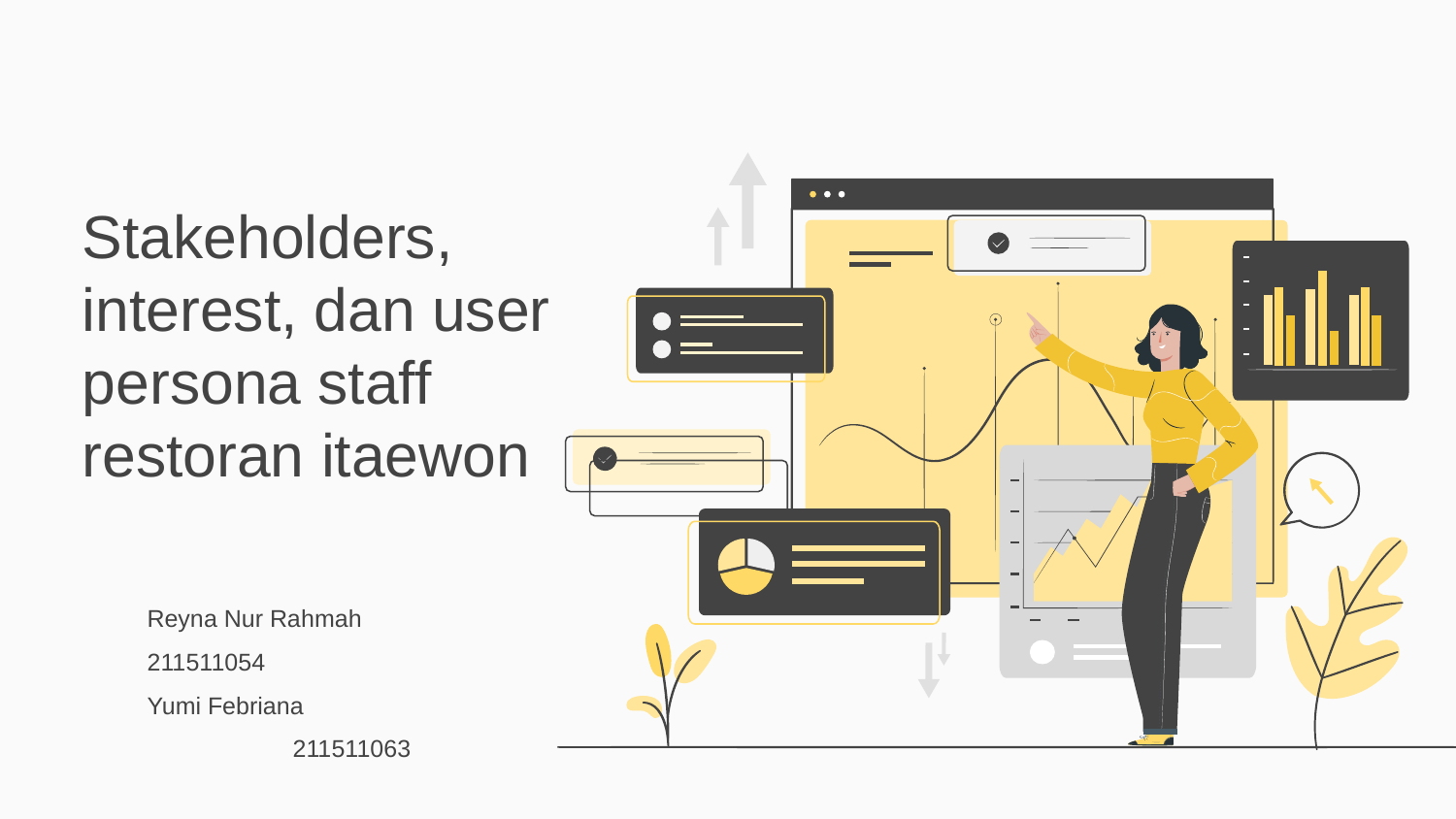

# Stakeholders, interest, dan user persona staff restoran itaewon

Reyna Nur Rahmah		211511054
Yumi Febriana			211511063